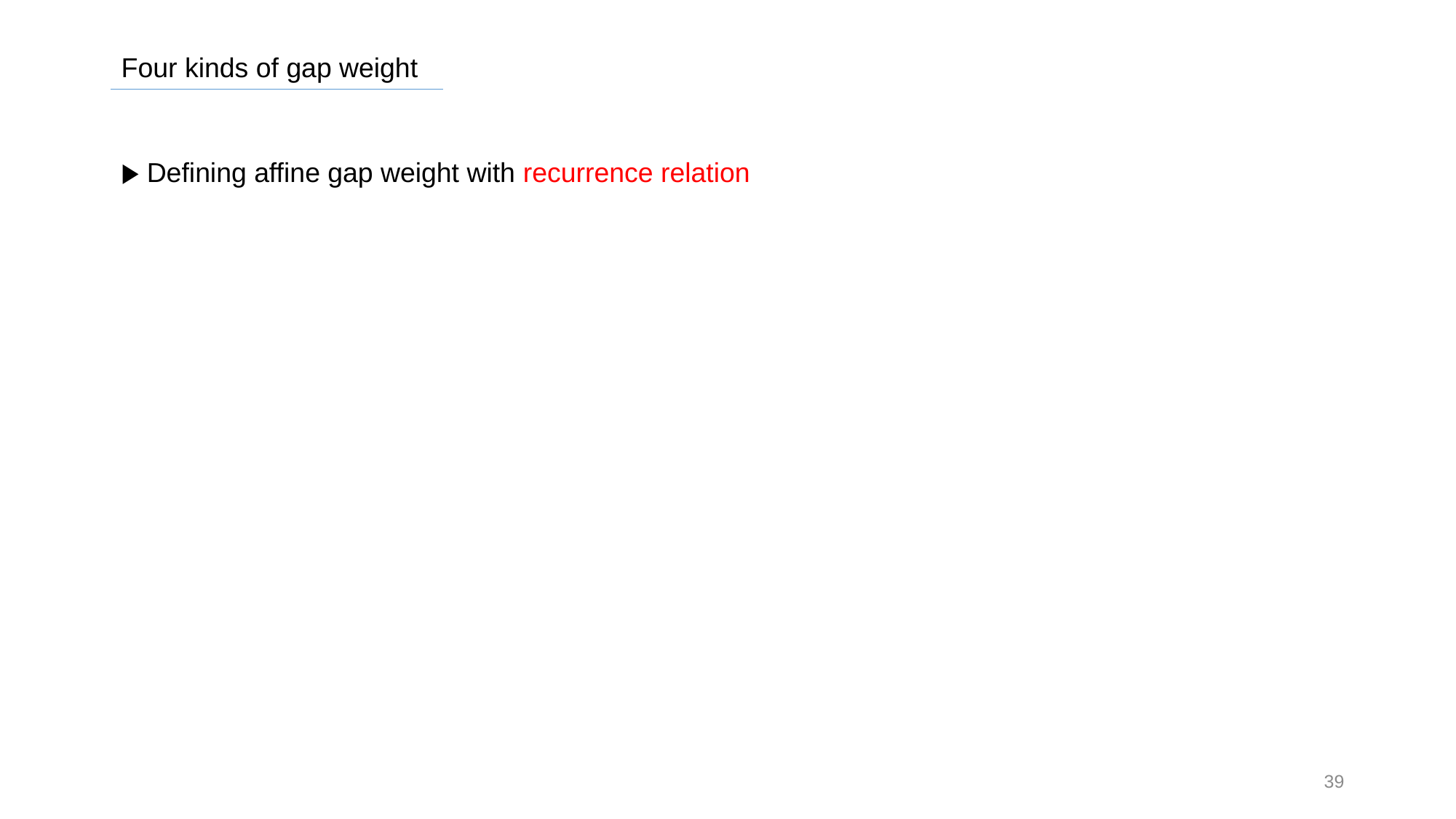

Four kinds of gap weight
▶ Defining affine gap weight with recurrence relation
39